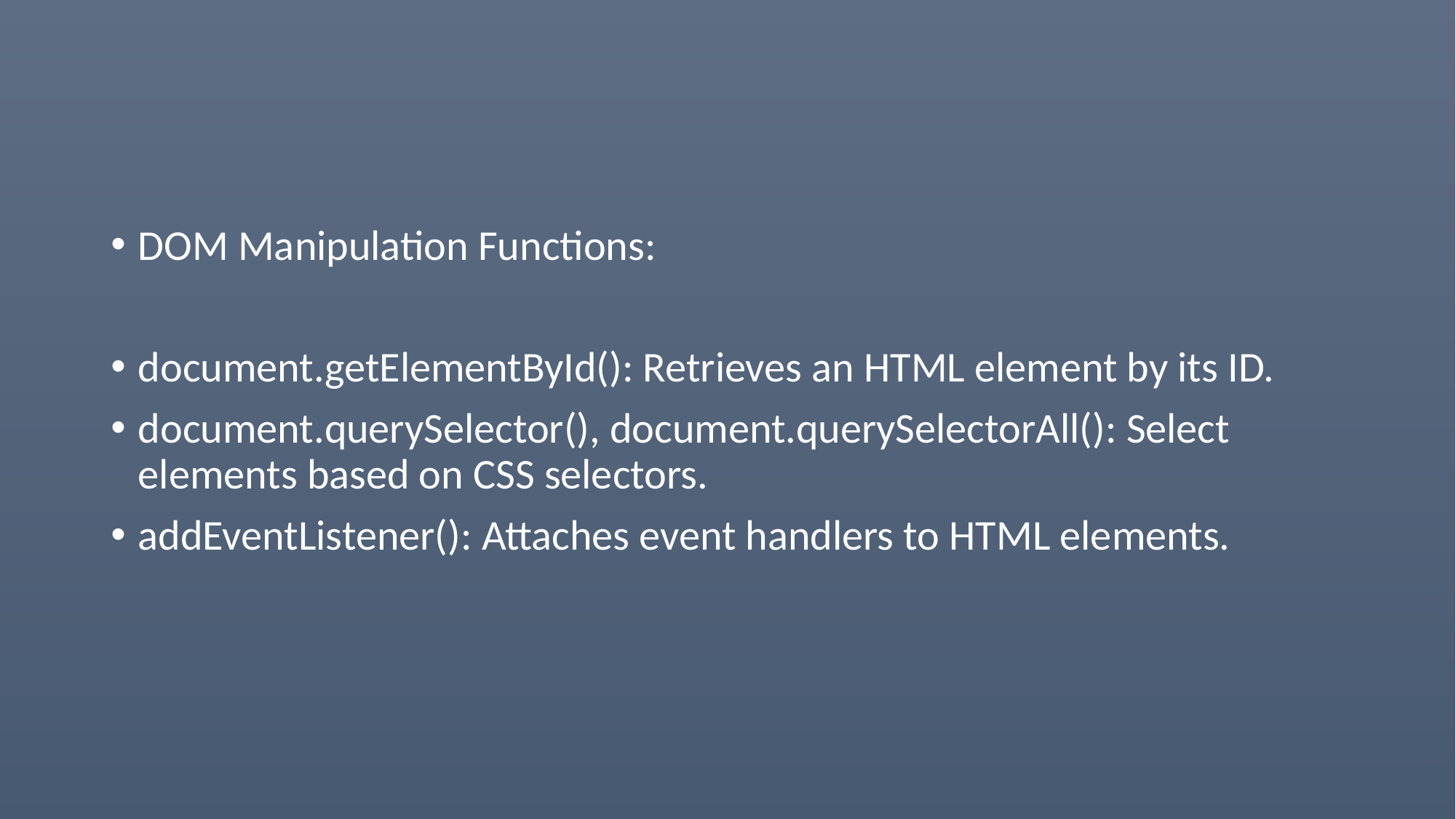

#
DOM Manipulation Functions:

document.getElementById(): Retrieves an HTML element by its ID.
document.querySelector(), document.querySelectorAll(): Select elements based on CSS selectors.
addEventListener(): Attaches event handlers to HTML elements.